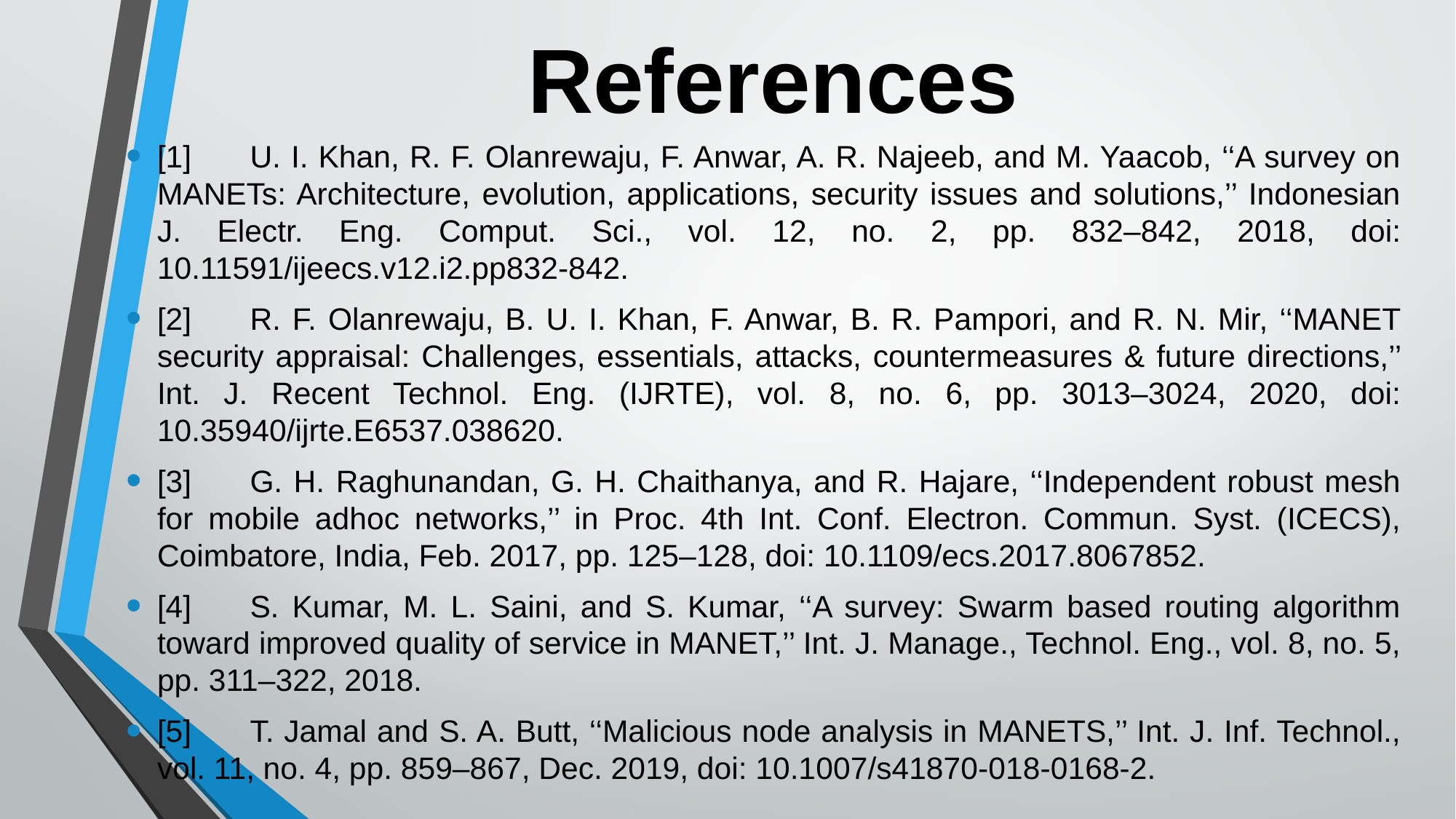

# References
[1]	U. I. Khan, R. F. Olanrewaju, F. Anwar, A. R. Najeeb, and M. Yaacob, ‘‘A survey on MANETs: Architecture, evolution, applications, security issues and solutions,’’ Indonesian J. Electr. Eng. Comput. Sci., vol. 12, no. 2, pp. 832–842, 2018, doi: 10.11591/ijeecs.v12.i2.pp832-842.
[2]	R. F. Olanrewaju, B. U. I. Khan, F. Anwar, B. R. Pampori, and R. N. Mir, ‘‘MANET security appraisal: Challenges, essentials, attacks, countermeasures & future directions,’’ Int. J. Recent Technol. Eng. (IJRTE), vol. 8, no. 6, pp. 3013–3024, 2020, doi: 10.35940/ijrte.E6537.038620.
[3]	G. H. Raghunandan, G. H. Chaithanya, and R. Hajare, ‘‘Independent robust mesh for mobile adhoc networks,’’ in Proc. 4th Int. Conf. Electron. Commun. Syst. (ICECS), Coimbatore, India, Feb. 2017, pp. 125–128, doi: 10.1109/ecs.2017.8067852.
[4]	S. Kumar, M. L. Saini, and S. Kumar, ‘‘A survey: Swarm based routing algorithm toward improved quality of service in MANET,’’ Int. J. Manage., Technol. Eng., vol. 8, no. 5, pp. 311–322, 2018.
[5]	T. Jamal and S. A. Butt, ‘‘Malicious node analysis in MANETS,’’ Int. J. Inf. Technol., vol. 11, no. 4, pp. 859–867, Dec. 2019, doi: 10.1007/s41870-018-0168-2.